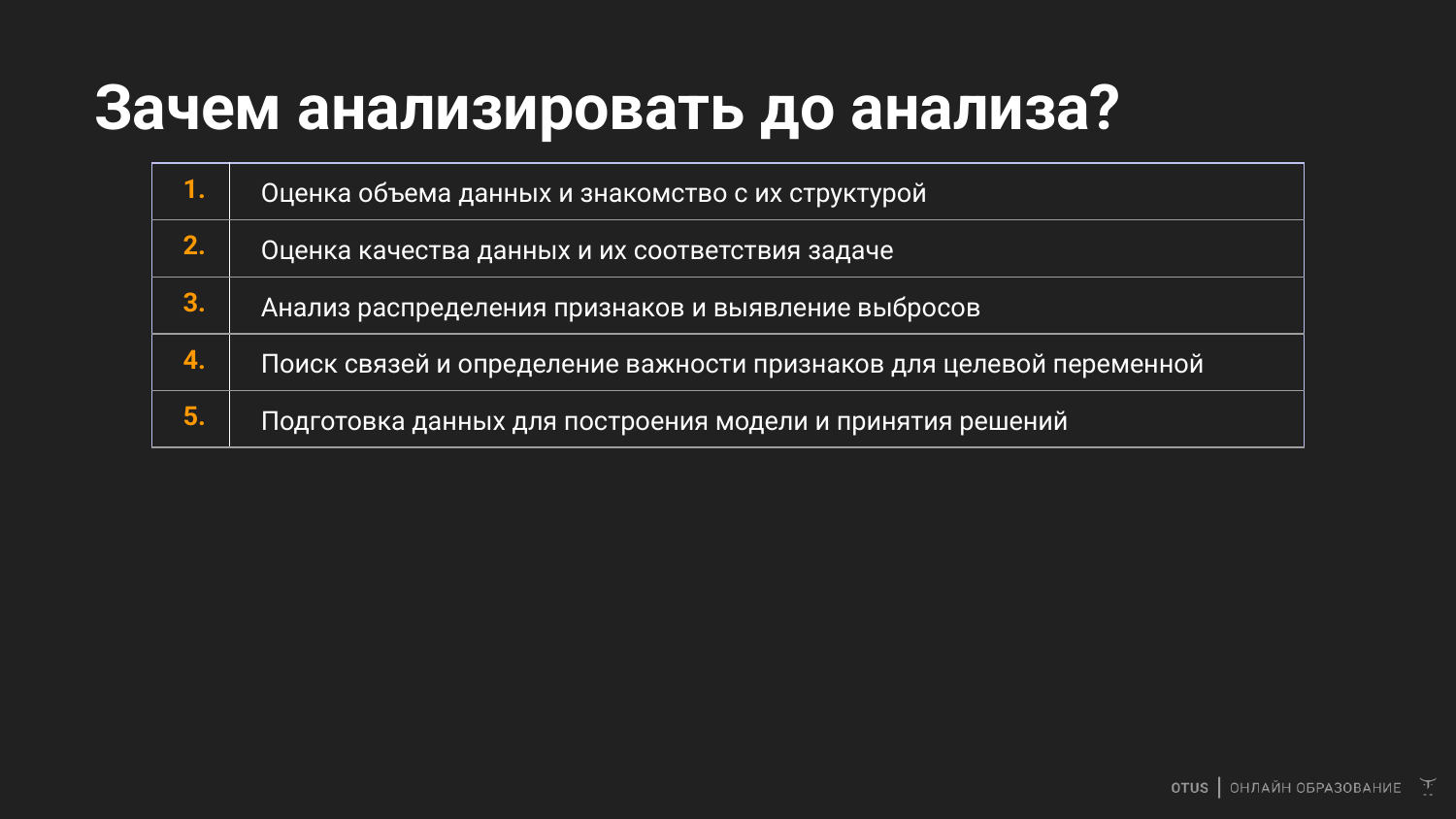

# Зачем анализировать до анализа?
| 1. | Оценка объема данных и знакомство с их структурой |
| --- | --- |
| 2. | Оценка качества данных и их соответствия задаче |
| 3. | Анализ распределения признаков и выявление выбросов |
| 4. | Поиск связей и определение важности признаков для целевой переменной |
| 5. | Подготовка данных для построения модели и принятия решений |